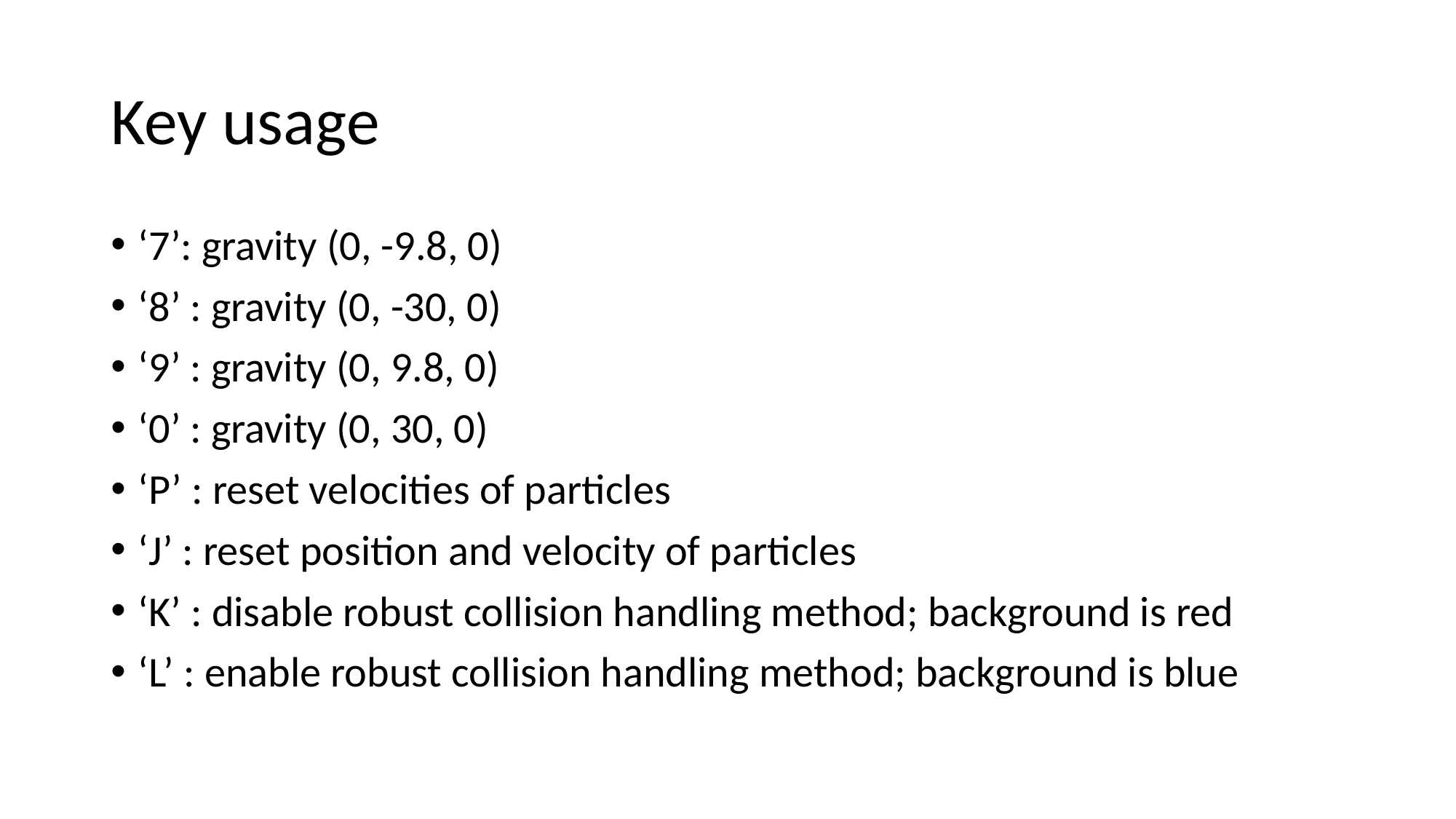

# Key usage
‘7’: gravity (0, -9.8, 0)
‘8’ : gravity (0, -30, 0)
‘9’ : gravity (0, 9.8, 0)
‘0’ : gravity (0, 30, 0)
‘P’ : reset velocities of particles
‘J’ : reset position and velocity of particles
‘K’ : disable robust collision handling method; background is red
‘L’ : enable robust collision handling method; background is blue